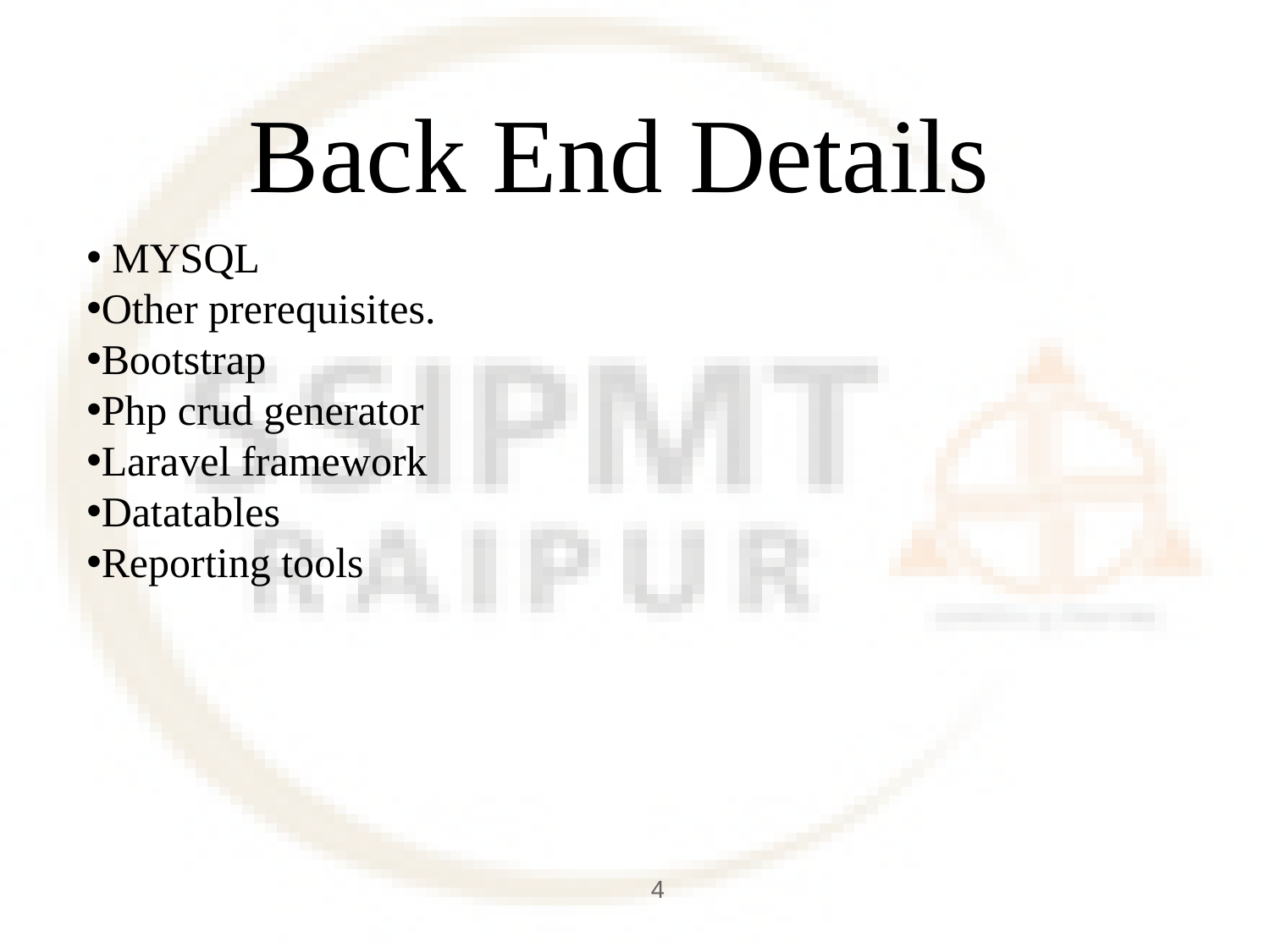

# Back End Details
 MYSQL
Other prerequisites.
Bootstrap
Php crud generator
Laravel framework
Datatables
Reporting tools

4